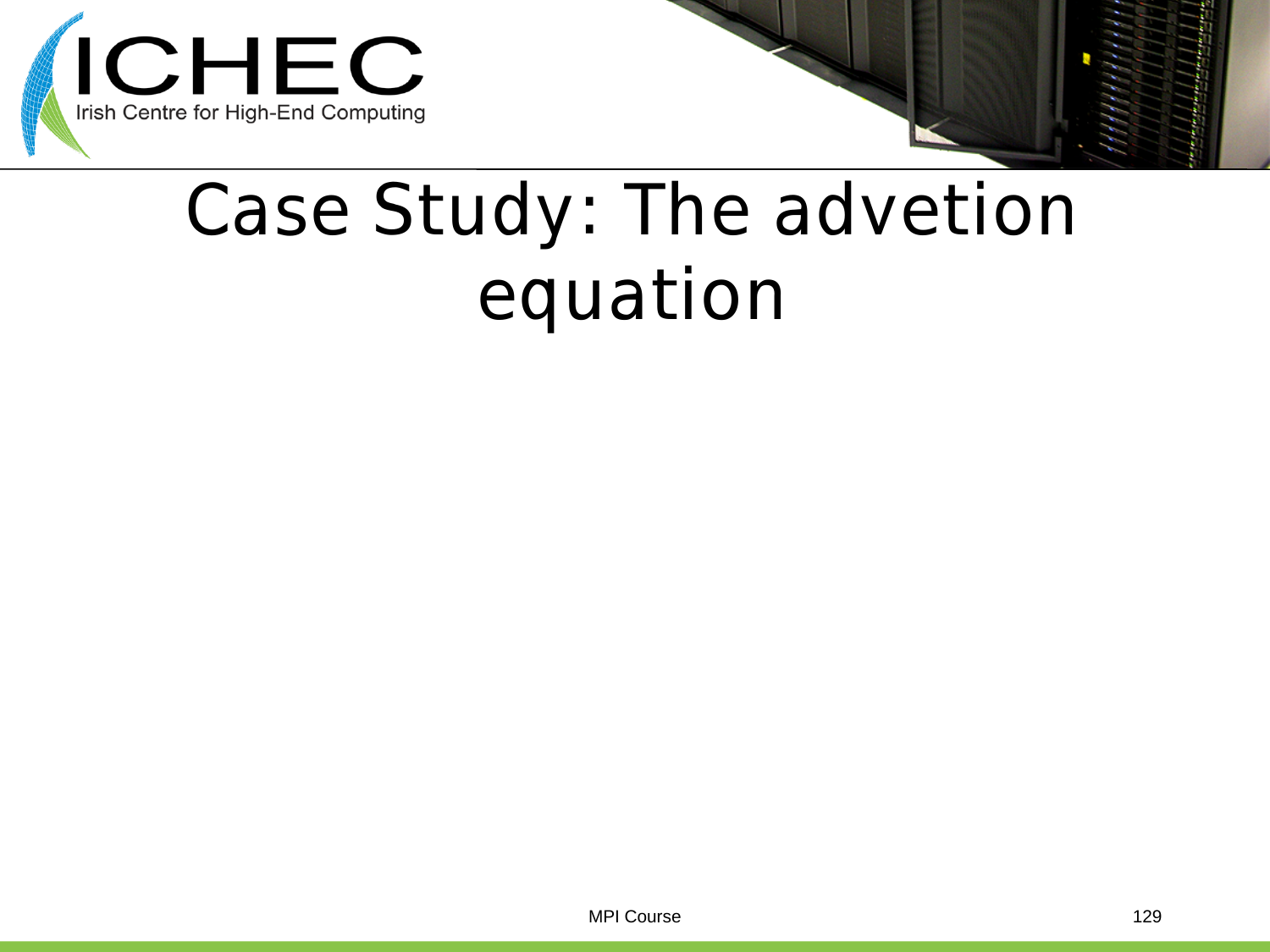

# Case Study: The advetion equation

MPI Course
129